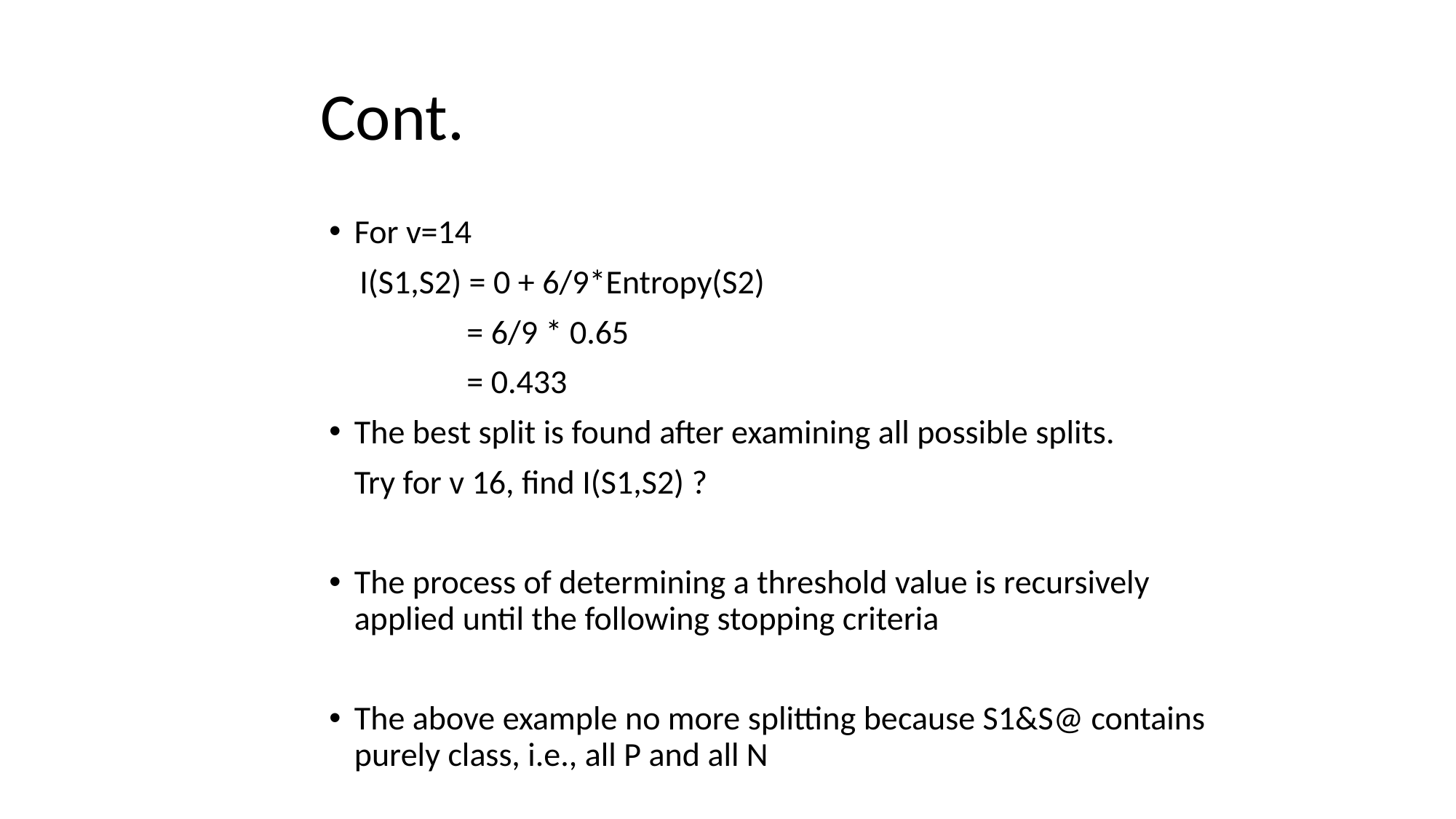

# Cont.
For v=14
    I(S1,S2) = 0 + 6/9*Entropy(S2)
                  = 6/9 * 0.65
                  = 0.433
The best split is found after examining all possible splits.
	Try for v 16, find I(S1,S2) ?

The process of determining a threshold value is recursively applied until the following stopping criteria

The above example no more splitting because S1&S@ contains purely class, i.e., all P and all N